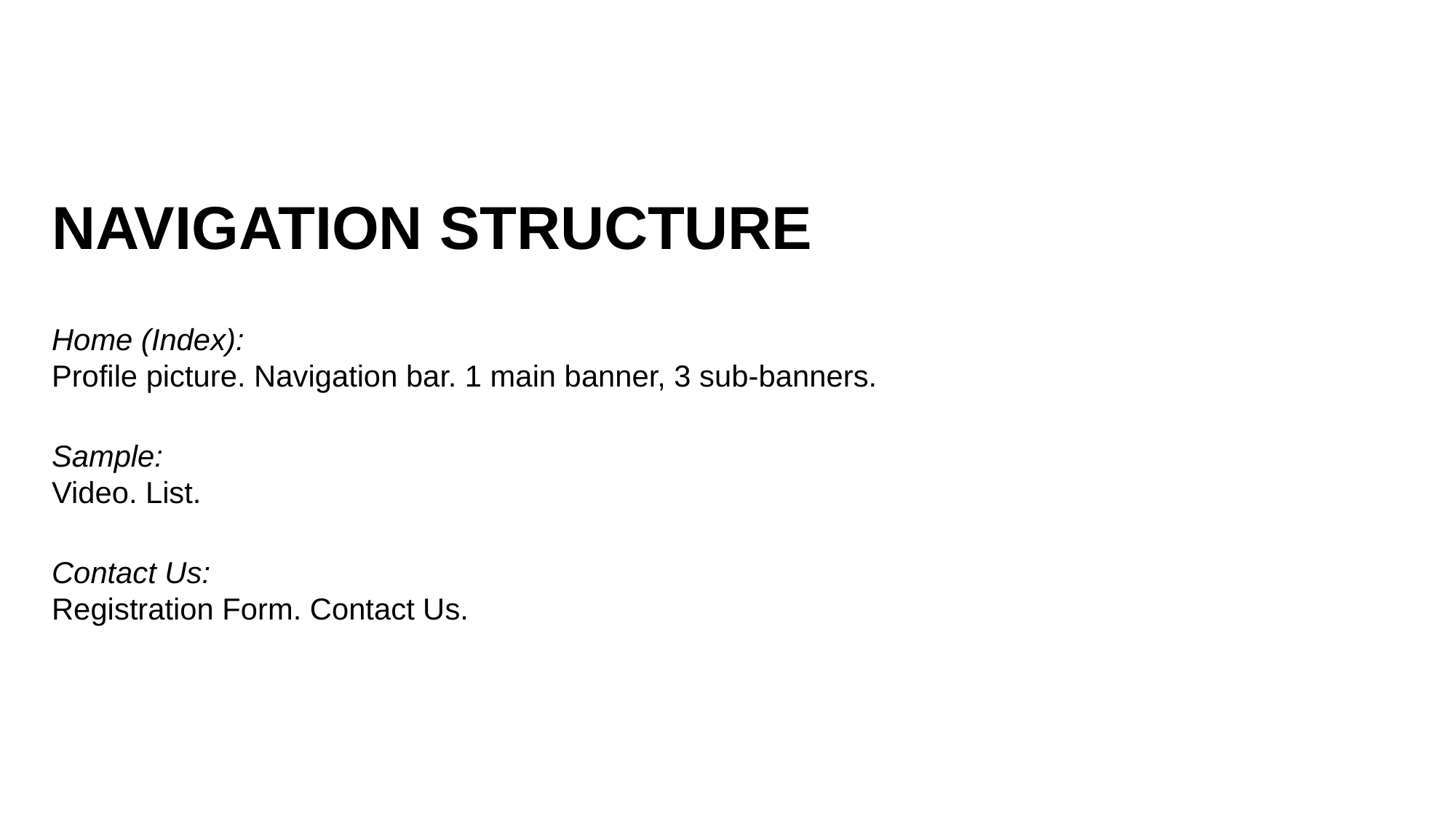

NAVIGATION STRUCTURE

Home (Index):
Profile picture. Navigation bar. 1 main banner, 3 sub-banners.

Sample:
Video. List.

Contact Us:
Registration Form. Contact Us.